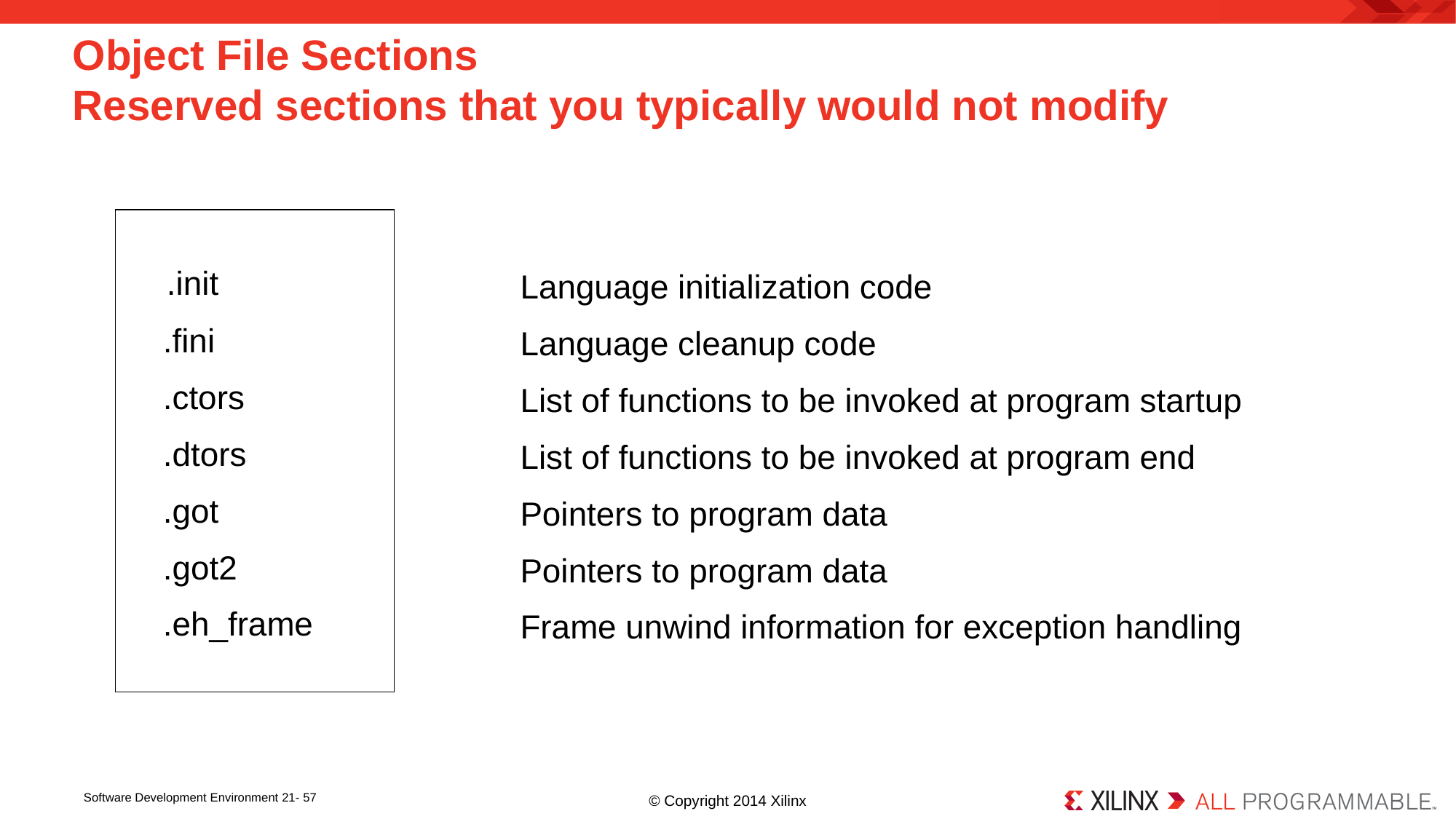

# Object File Sections Reserved sections that you typically would not modify
    .init
    .fini
    .ctors
    .dtors
    .got
    .got2
    .eh_frame
Language initialization code
Language cleanup code
List of functions to be invoked at program startup
List of functions to be invoked at program end
Pointers to program data
Pointers to program data
Frame unwind information for exception handling
Software Development Environment 21- 57
© Copyright 2014 Xilinx